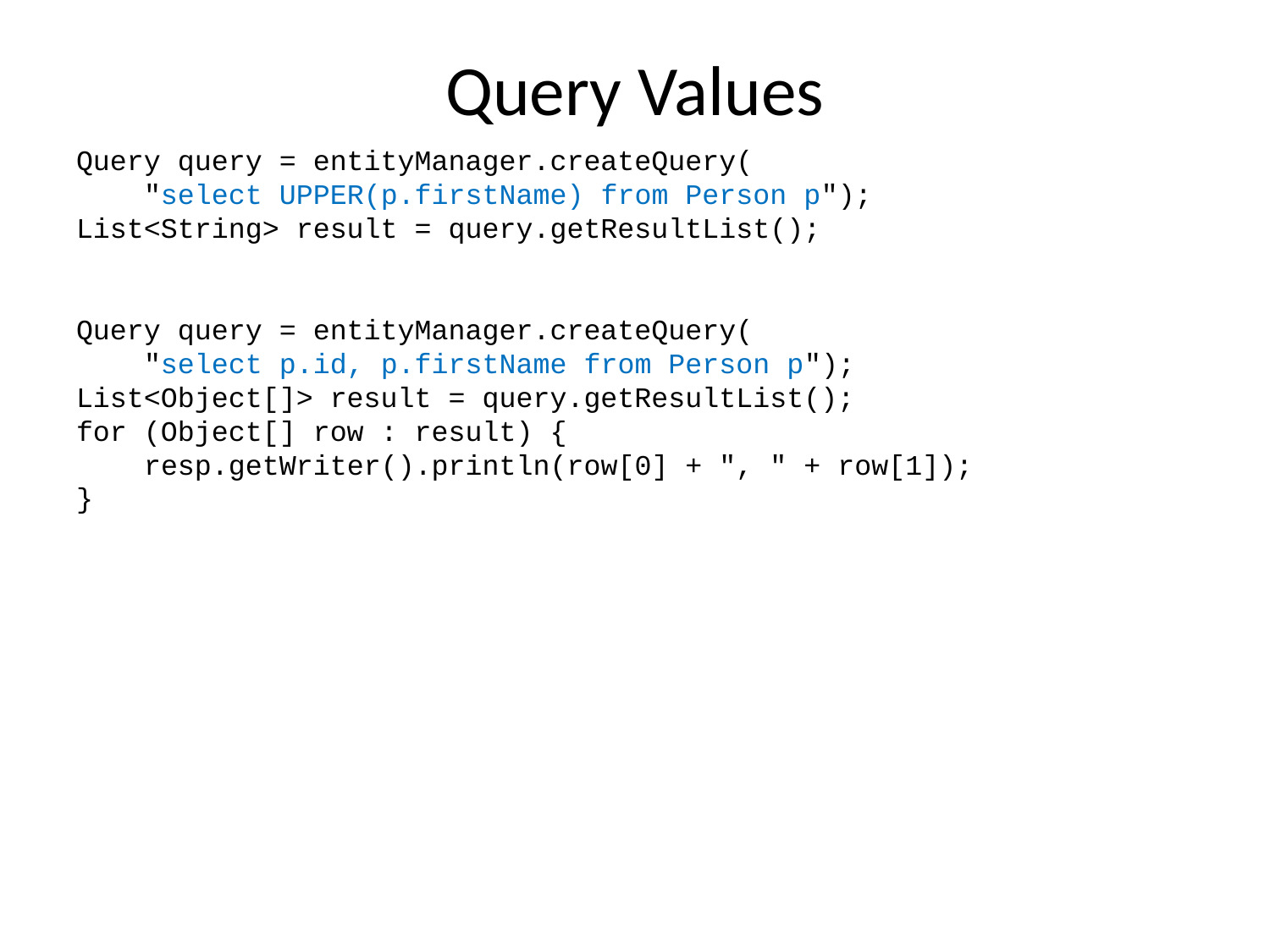

# Query Values
Query query = entityManager.createQuery(
    "select UPPER(p.firstName) from Person p");
List<String> result = query.getResultList();

Query query = entityManager.createQuery(
    "select p.id, p.firstName from Person p");
List<Object[]> result = query.getResultList();
for (Object[] row : result) {
    resp.getWriter().println(row[0] + ", " + row[1]);
}